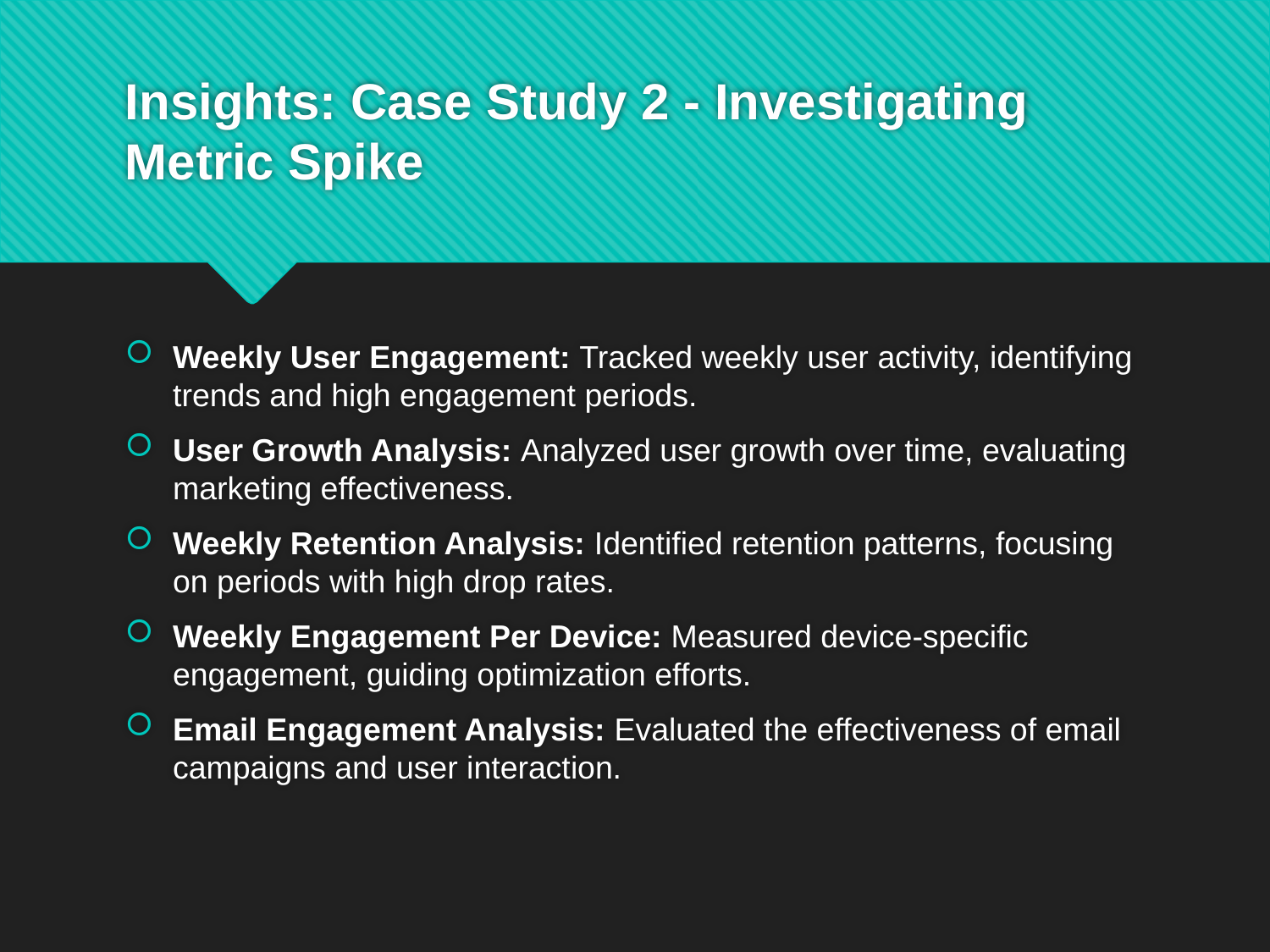

# Insights: Case Study 2 - Investigating Metric Spike
Weekly User Engagement: Tracked weekly user activity, identifying trends and high engagement periods.
User Growth Analysis: Analyzed user growth over time, evaluating marketing effectiveness.
Weekly Retention Analysis: Identified retention patterns, focusing on periods with high drop rates.
Weekly Engagement Per Device: Measured device-specific engagement, guiding optimization efforts.
Email Engagement Analysis: Evaluated the effectiveness of email campaigns and user interaction.